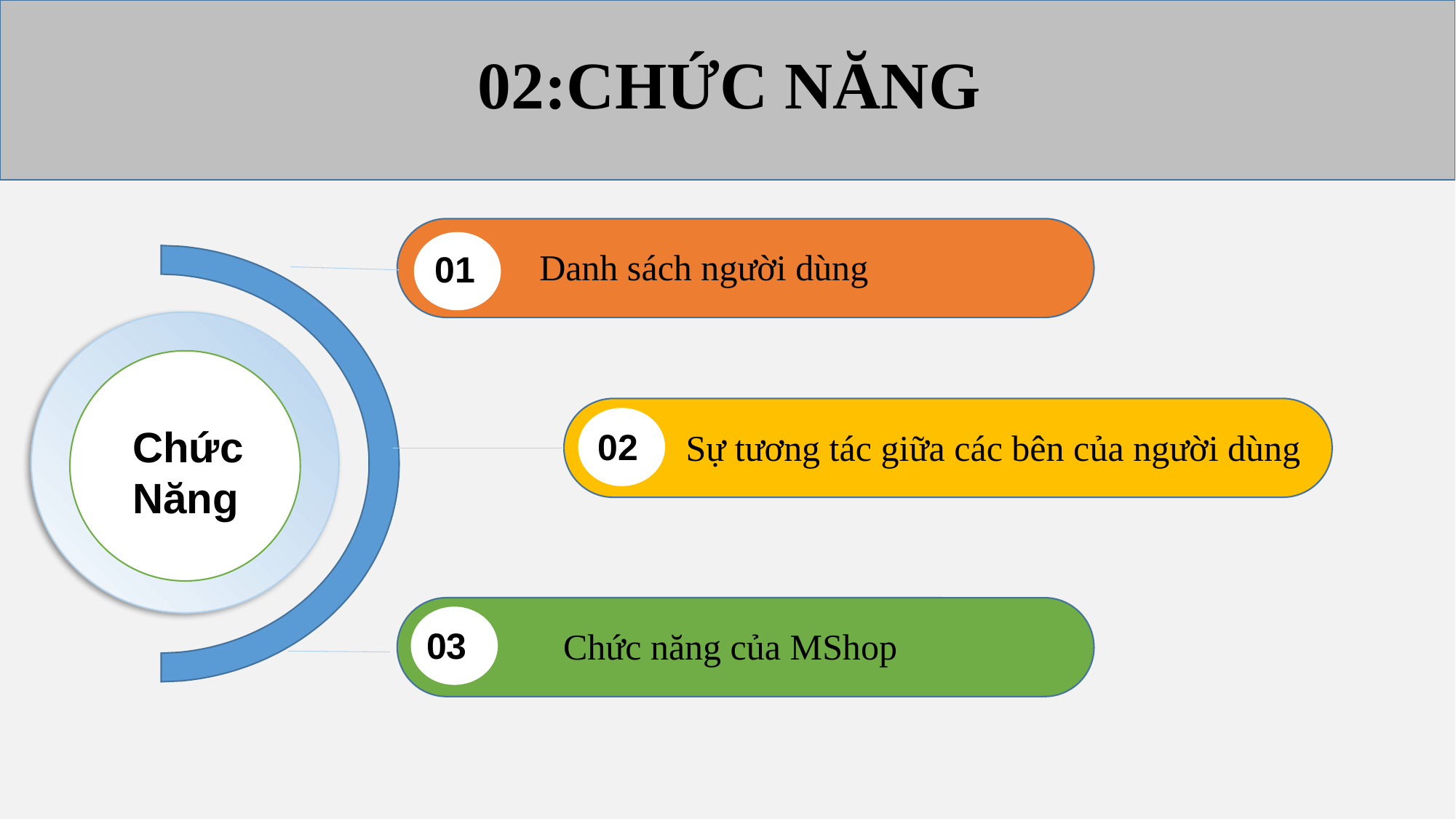

02:CHỨC NĂNG

Danh sách người dùng
01

Chức Năng
02
Sự tương tác giữa các bên của người dùng

03
Chức năng của MShop